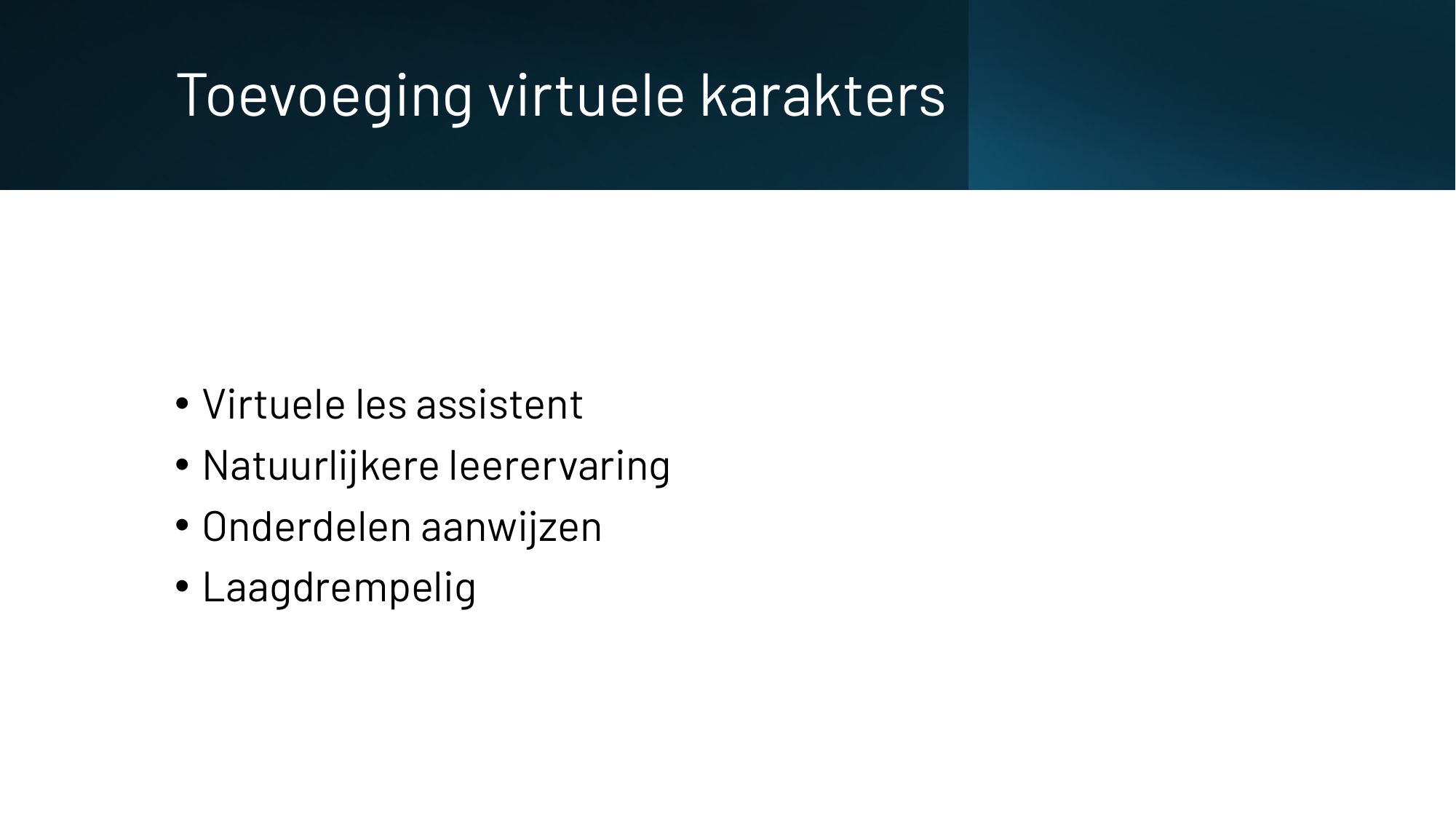

# Toevoeging virtuele karakters
Virtuele les assistent
Natuurlijkere leerervaring
Onderdelen aanwijzen
Laagdrempelig